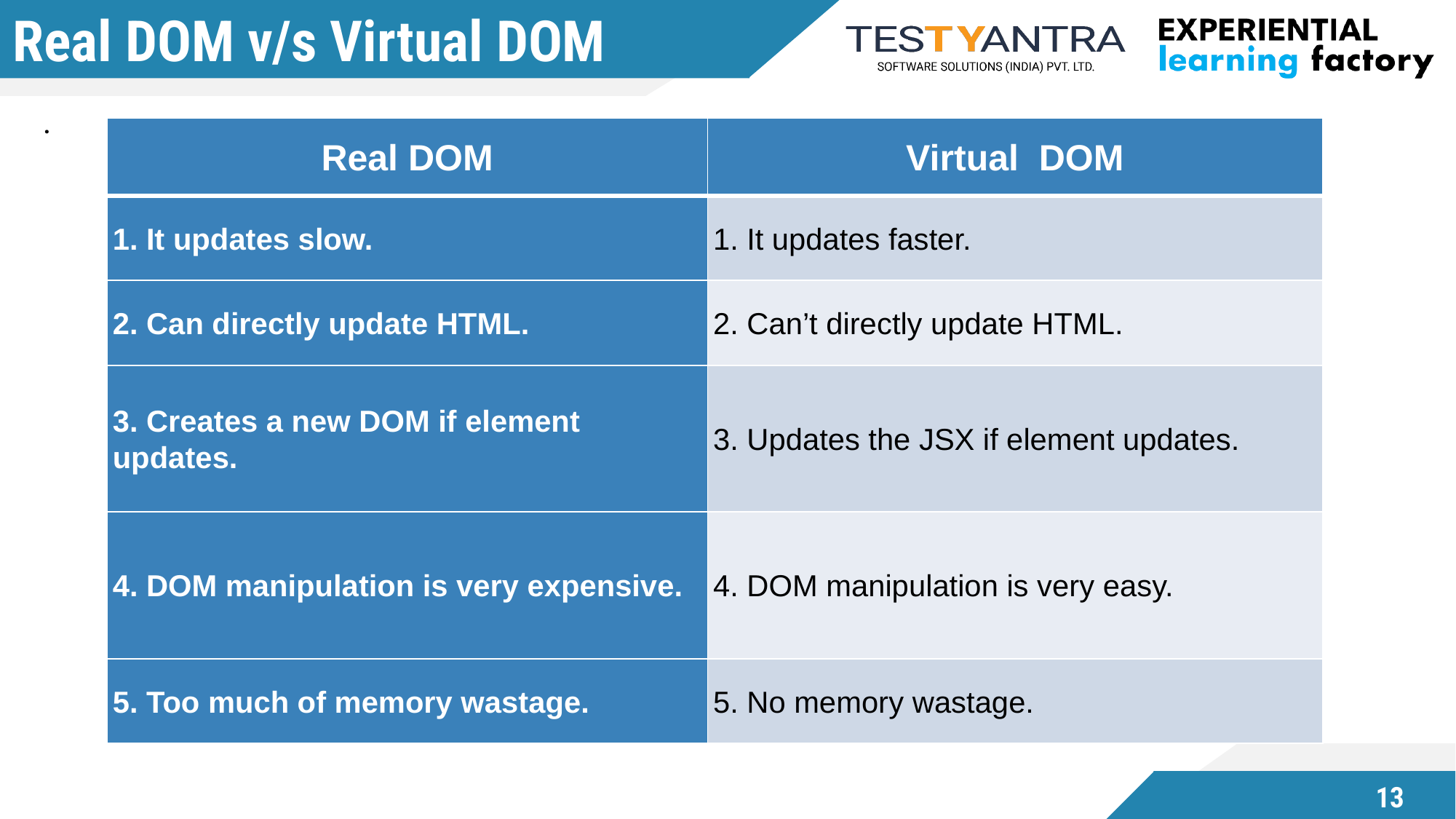

# Real DOM v/s Virtual DOM
.
| Real DOM | Virtual  DOM |
| --- | --- |
| 1. It updates slow. | 1. It updates faster. |
| 2. Can directly update HTML. | 2. Can’t directly update HTML. |
| 3. Creates a new DOM if element updates. | 3. Updates the JSX if element updates. |
| 4. DOM manipulation is very expensive. | 4. DOM manipulation is very easy. |
| 5. Too much of memory wastage. | 5. No memory wastage. |
13